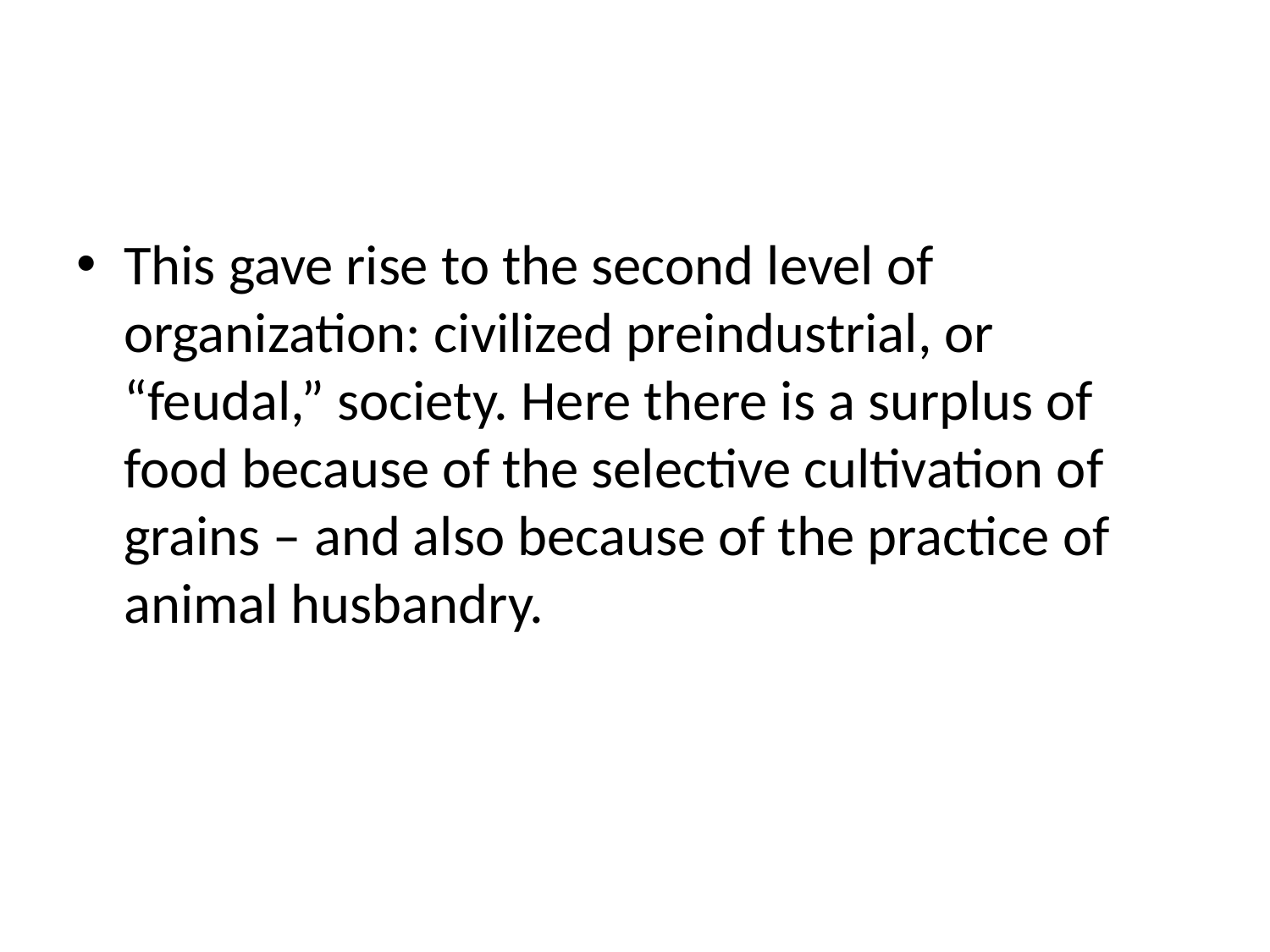

#
This gave rise to the second level of organization: civilized preindustrial, or “feudal,” society. Here there is a surplus of food because of the selective cultivation of grains – and also because of the practice of animal husbandry.